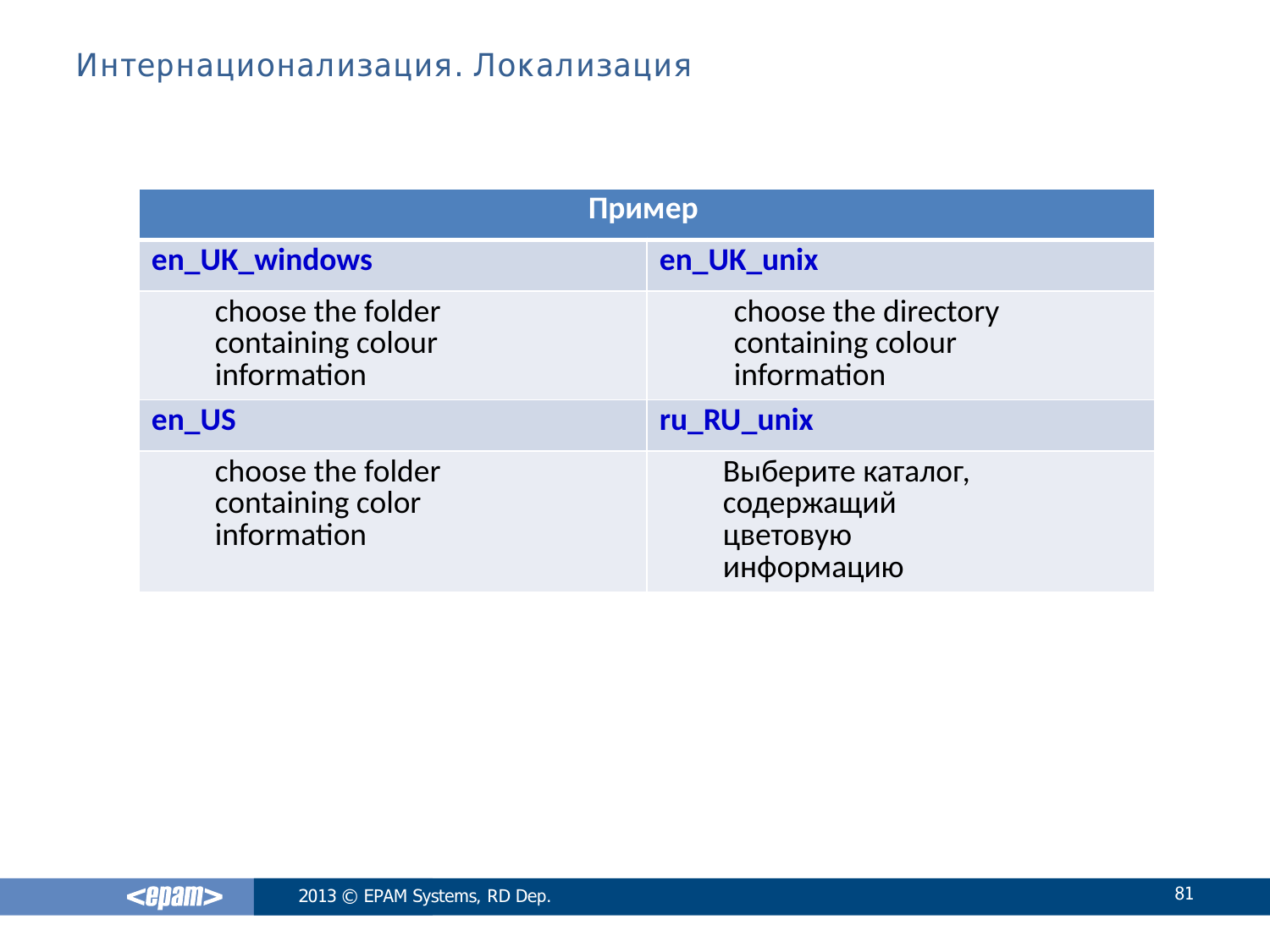

# Интернационализация. Локализация
| Пример |  |
| --- | --- |
| en\_UK\_windows | en\_UK\_unix |
| choose the folder containing colour information | choose the directory containing colour information |
| en\_US | ru\_RU\_unix |
| choose the folder containing color information | Выберите каталог, содержащий цветовую информацию |
81
2013 © EPAM Systems, RD Dep.